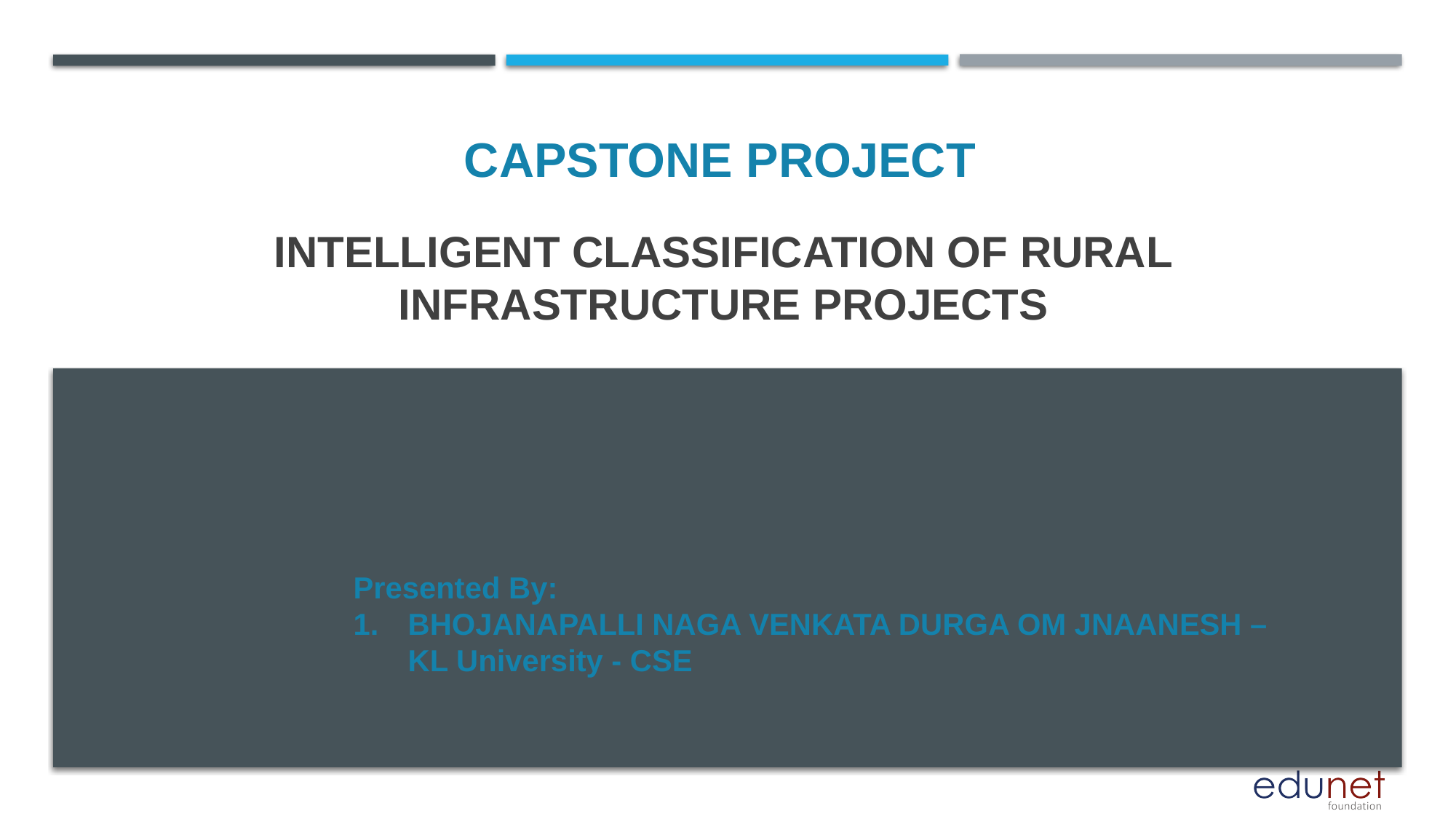

CAPSTONE PROJECT
# Intelligent Classification of Rural Infrastructure Projects
Presented By:
BHOJANAPALLI NAGA VENKATA DURGA OM JNAANESH – KL University - CSE